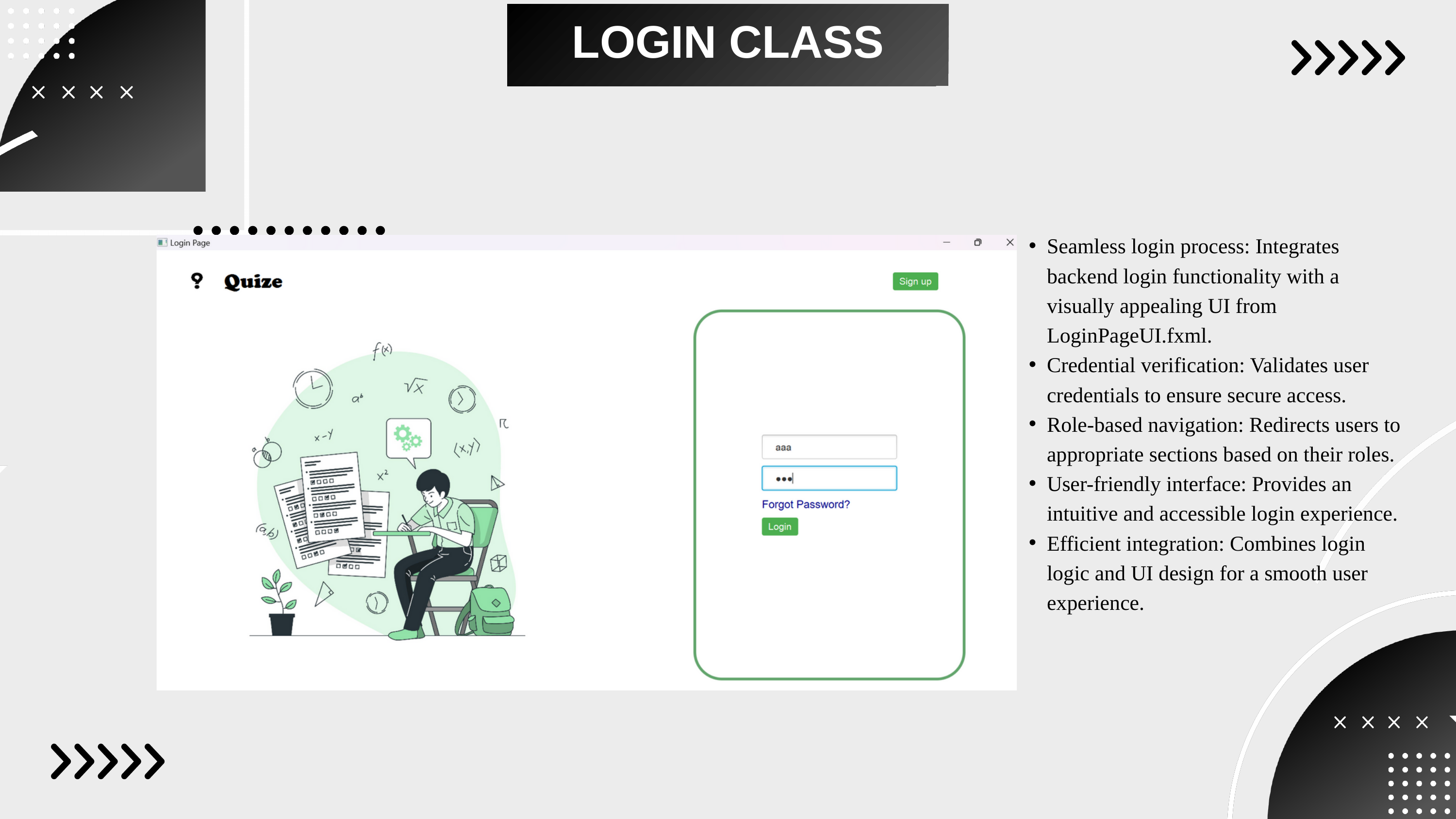

LOGIN CLASS

Seamless login process: Integrates backend login functionality with a visually appealing UI from LoginPageUI.fxml.
Credential verification: Validates user credentials to ensure secure access.
Role-based navigation: Redirects users to appropriate sections based on their roles.
User-friendly interface: Provides an intuitive and accessible login experience.
Efficient integration: Combines login logic and UI design for a smooth user experience.